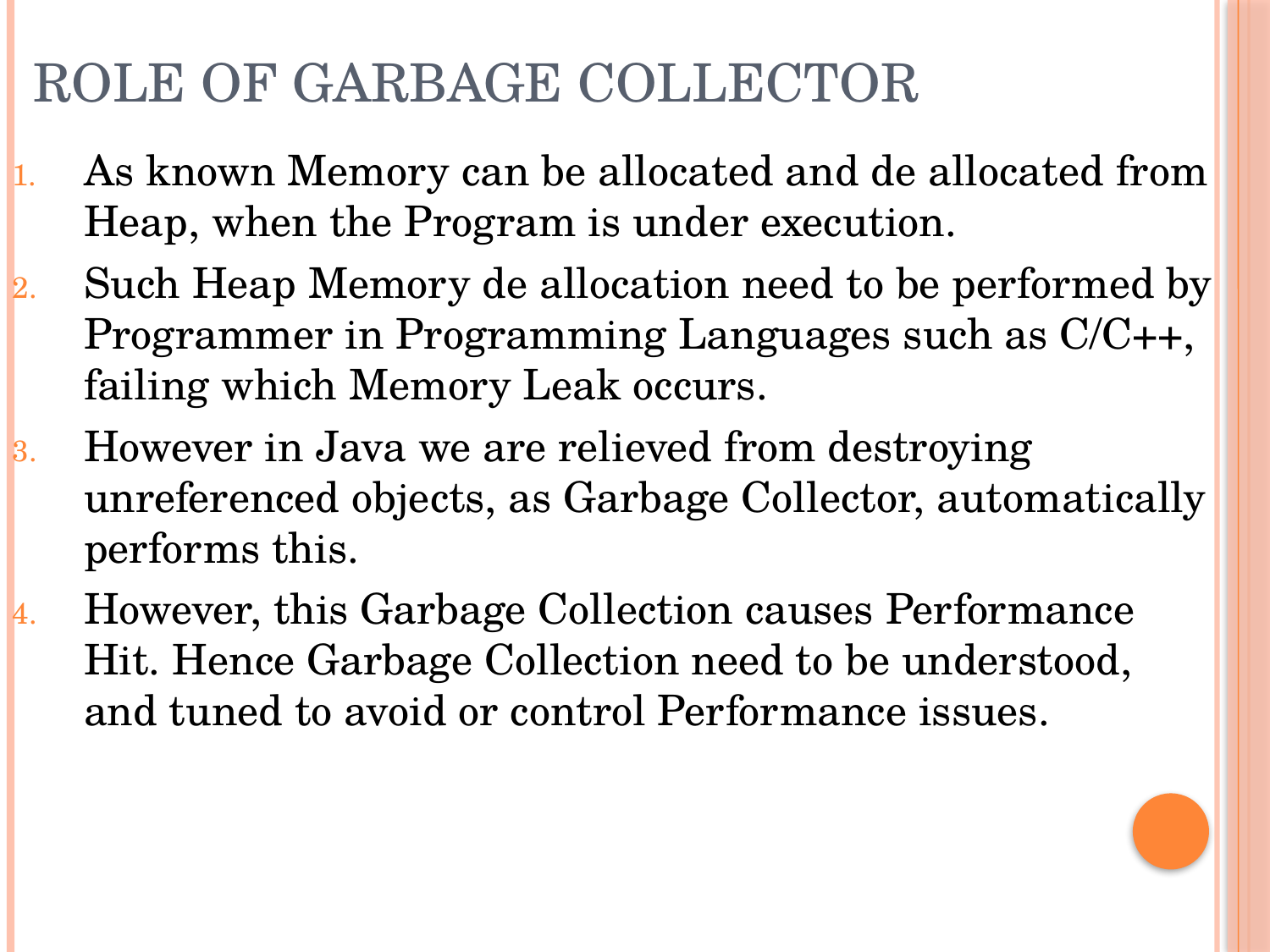

Role of Garbage Collector
As known Memory can be allocated and de allocated from Heap, when the Program is under execution.
Such Heap Memory de allocation need to be performed by Programmer in Programming Languages such as C/C++, failing which Memory Leak occurs.
However in Java we are relieved from destroying unreferenced objects, as Garbage Collector, automatically performs this.
However, this Garbage Collection causes Performance Hit. Hence Garbage Collection need to be understood, and tuned to avoid or control Performance issues.